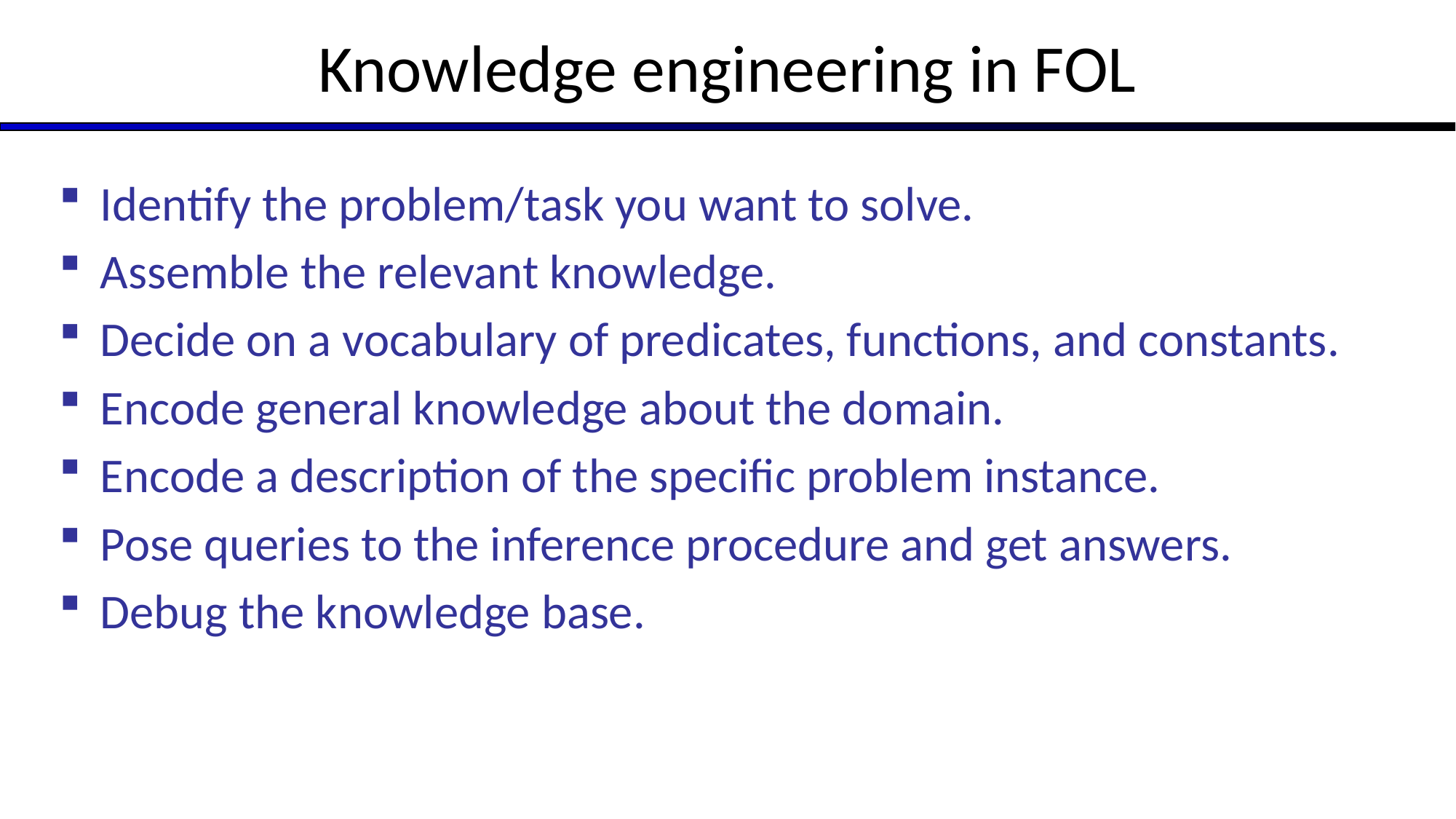

# Knowledge engineering in FOL
Identify the problem/task you want to solve.
Assemble the relevant knowledge.
Decide on a vocabulary of predicates, functions, and constants.
Encode general knowledge about the domain.
Encode a description of the specific problem instance.
Pose queries to the inference procedure and get answers.
Debug the knowledge base.